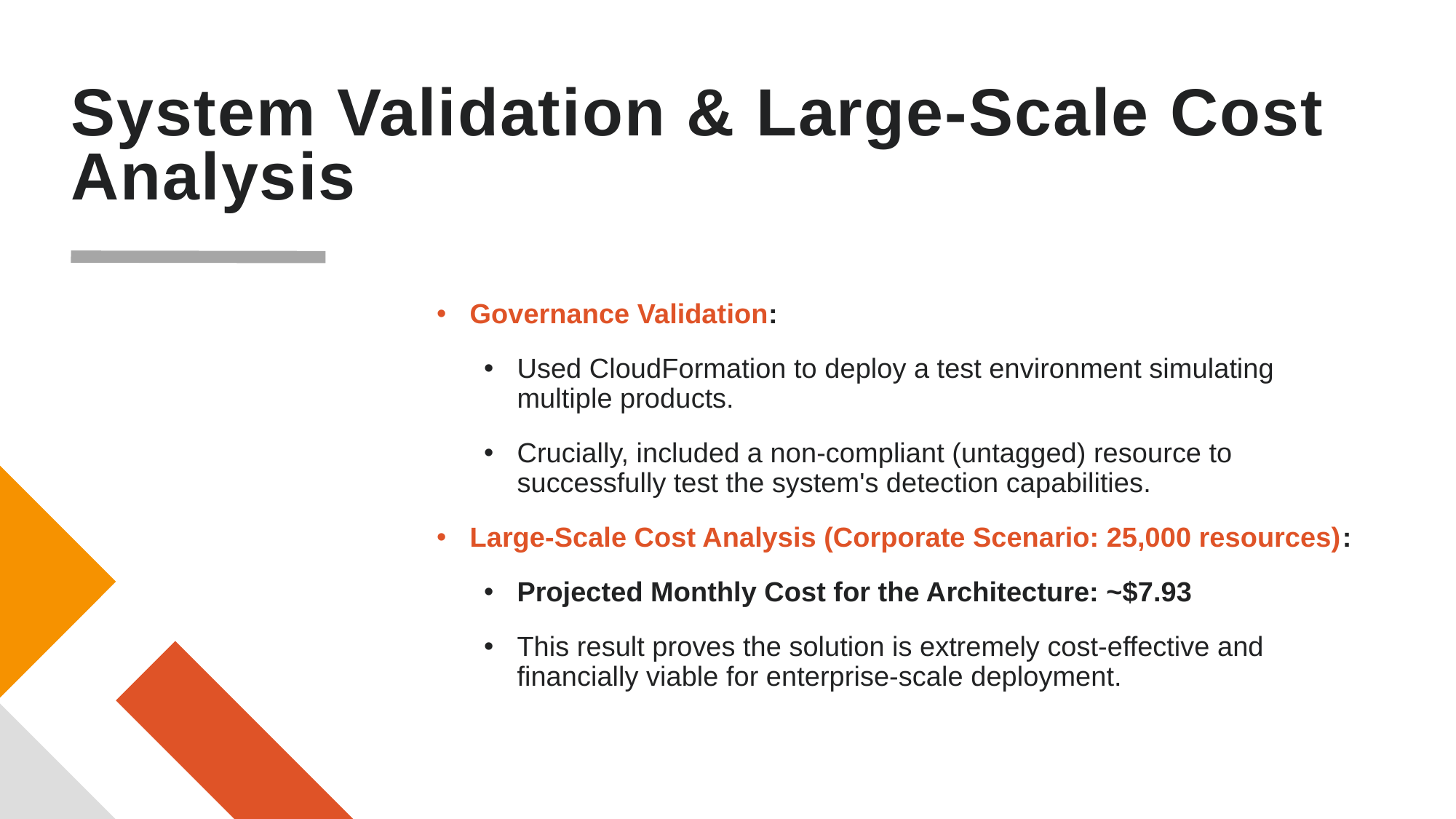

# System Validation & Large-Scale Cost Analysis
Governance Validation:
Used CloudFormation to deploy a test environment simulating multiple products.
Crucially, included a non-compliant (untagged) resource to successfully test the system's detection capabilities.
Large-Scale Cost Analysis (Corporate Scenario: 25,000 resources):
Projected Monthly Cost for the Architecture: ~$7.93
This result proves the solution is extremely cost-effective and financially viable for enterprise-scale deployment.